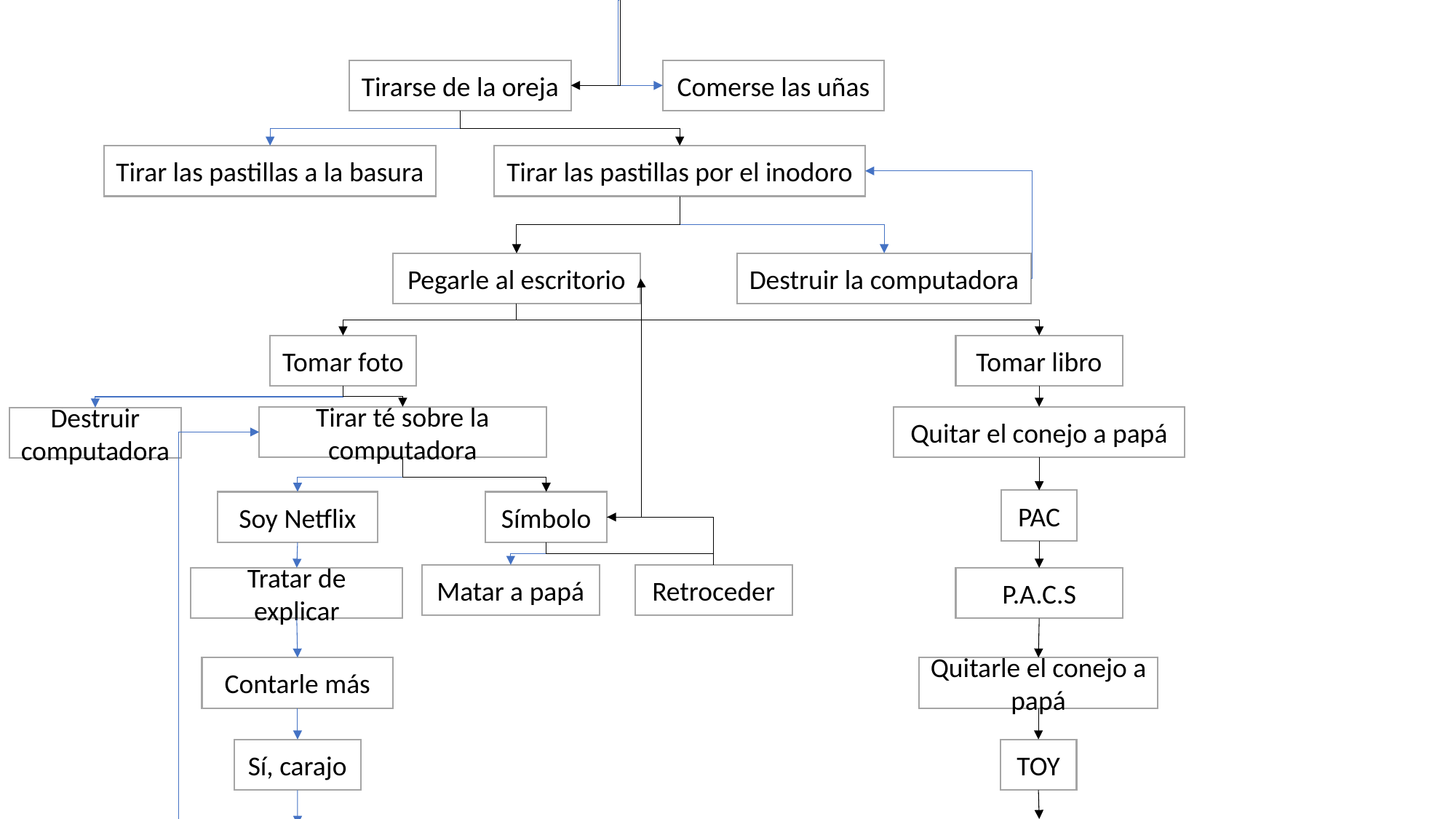

Tirarse de la oreja
Comerse las uñas
Tirar las pastillas a la basura
Tirar las pastillas por el inodoro
Pegarle al escritorio
Destruir la computadora
Tomar foto
Tomar libro
Quitar el conejo a papá
Tirar té sobre la computadora
Destruir computadora
PAC
Soy Netflix
Símbolo
Retroceder
Matar a papá
P.A.C.S
Tratar de explicar
Contarle más
Quitarle el conejo a papá
TOY
Sí, carajo